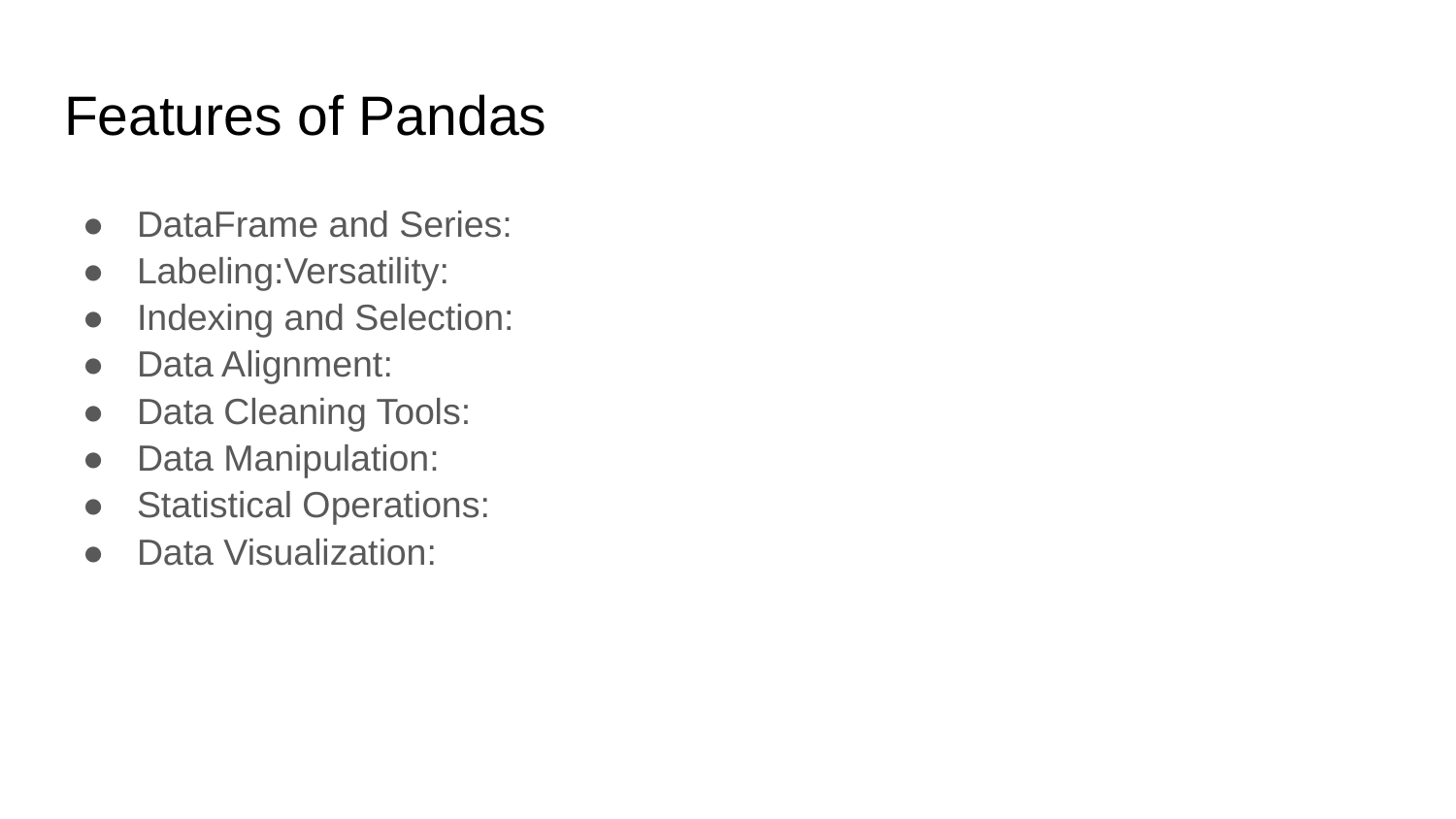

# Features of Pandas
DataFrame and Series:
Labeling:Versatility:
Indexing and Selection:
Data Alignment:
Data Cleaning Tools:
Data Manipulation:
Statistical Operations:
Data Visualization: